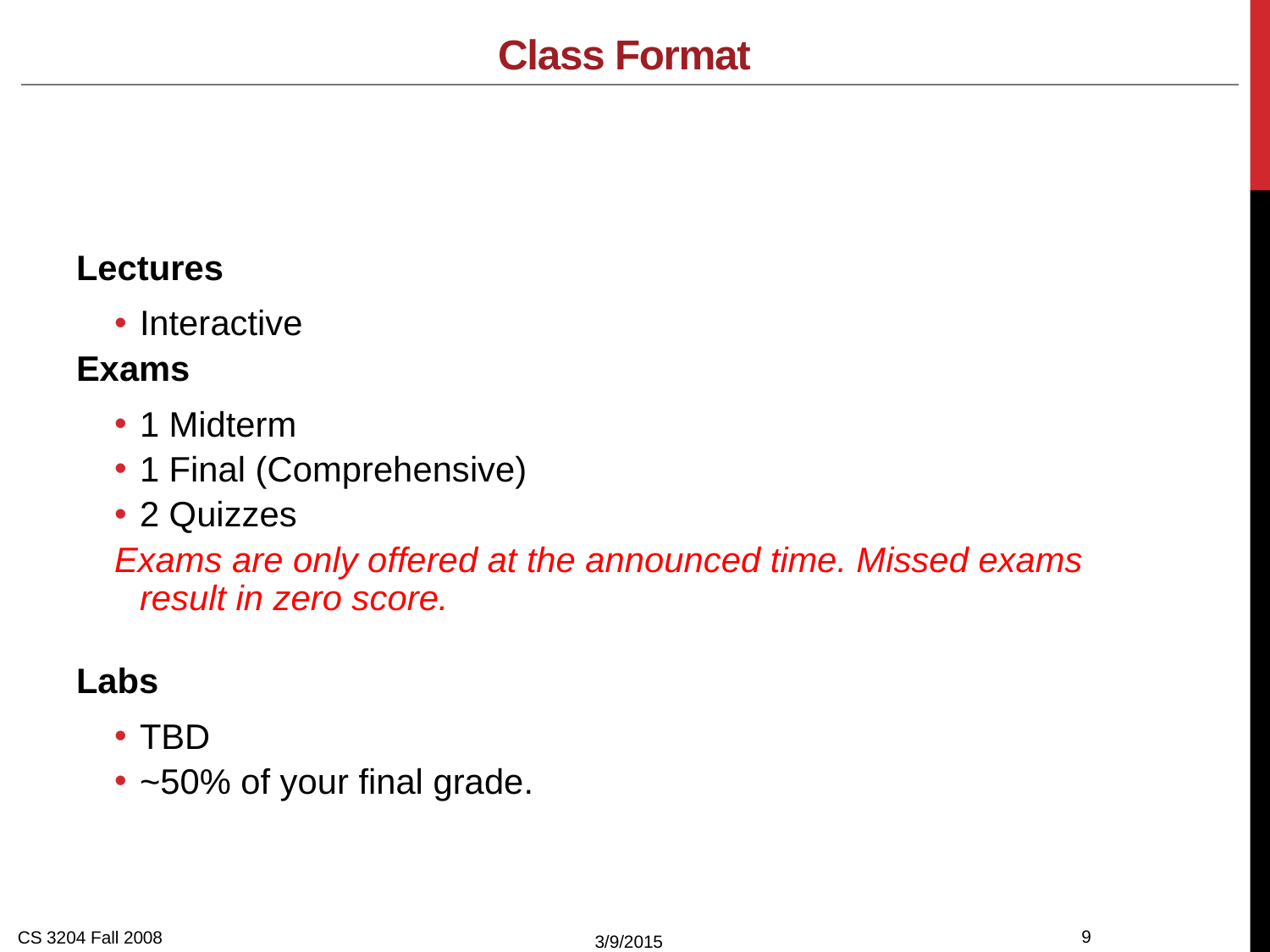

# Class Format
Lectures
Interactive
Exams
1 Midterm
1 Final (Comprehensive)
2 Quizzes
Exams are only offered at the announced time. Missed exams result in zero score.
Labs
TBD
~50% of your final grade.
CS 3204 Fall 2008
3/9/2015
9